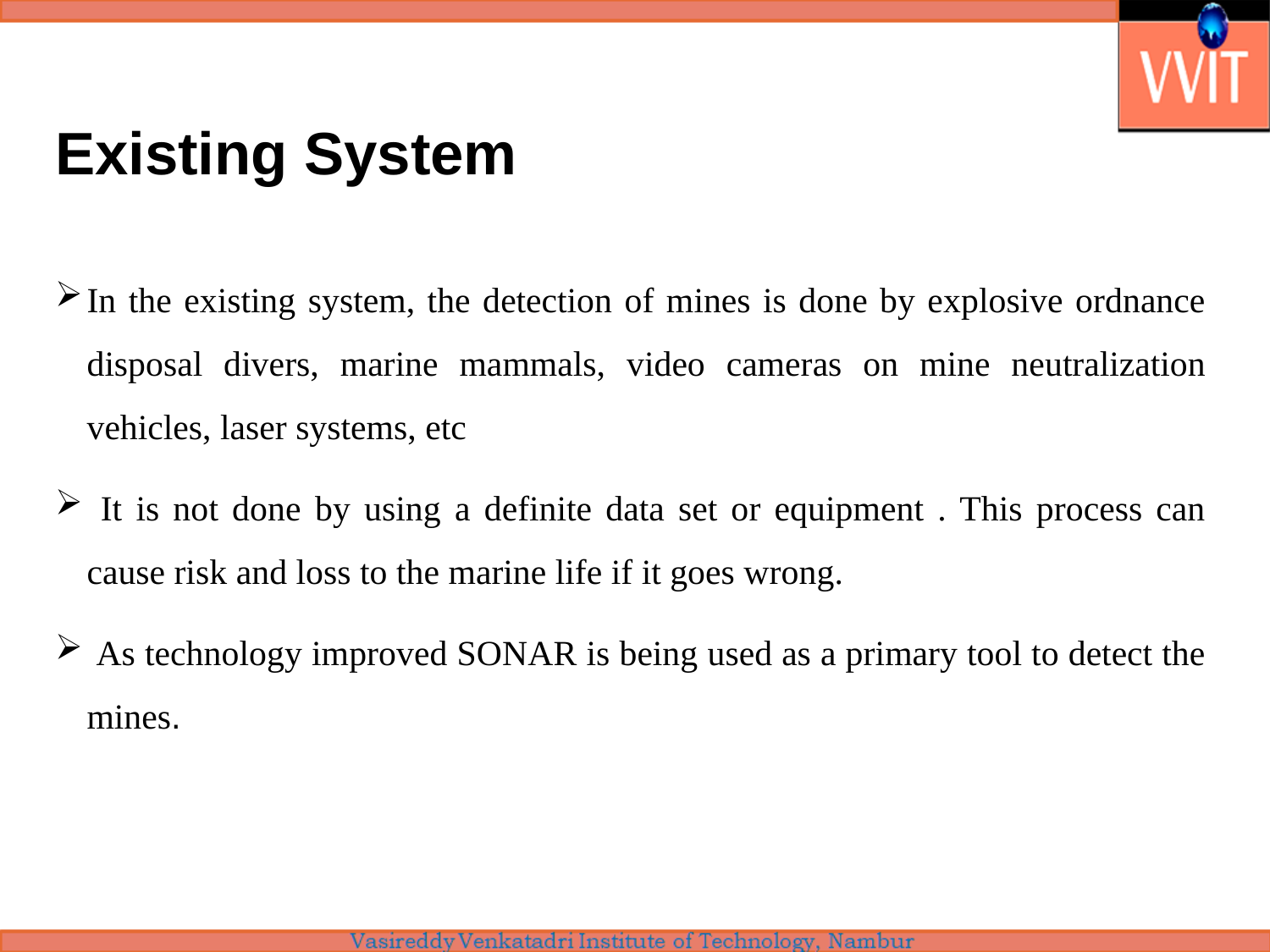

# Existing System
In the existing system, the detection of mines is done by explosive ordnance disposal divers, marine mammals, video cameras on mine neutralization vehicles, laser systems, etc
 It is not done by using a definite data set or equipment . This process can cause risk and loss to the marine life if it goes wrong.
 As technology improved SONAR is being used as a primary tool to detect the mines.